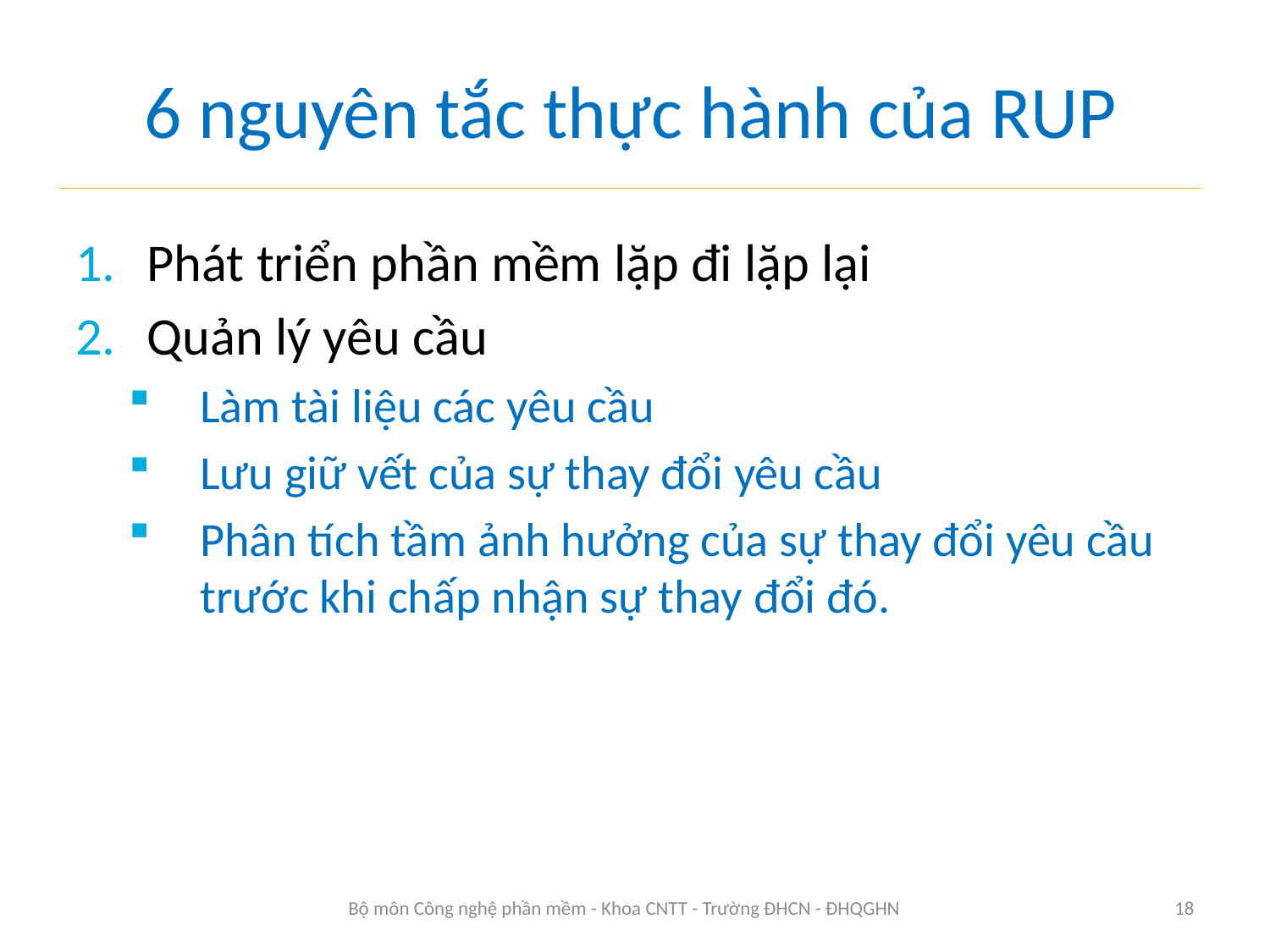

# 6 nguyên tắc thực hành của RUP
Phát triển phần mềm lặp đi lặp lại
Quản lý yêu cầu
Làm tài liệu các yêu cầu
Lưu giữ vết của sự thay đổi yêu cầu
Phân tích tầm ảnh hưởng của sự thay đổi yêu cầu trước khi chấp nhận sự thay đổi đó.
Bộ môn Công nghệ phần mềm - Khoa CNTT - Trường ĐHCN - ĐHQGHN
18